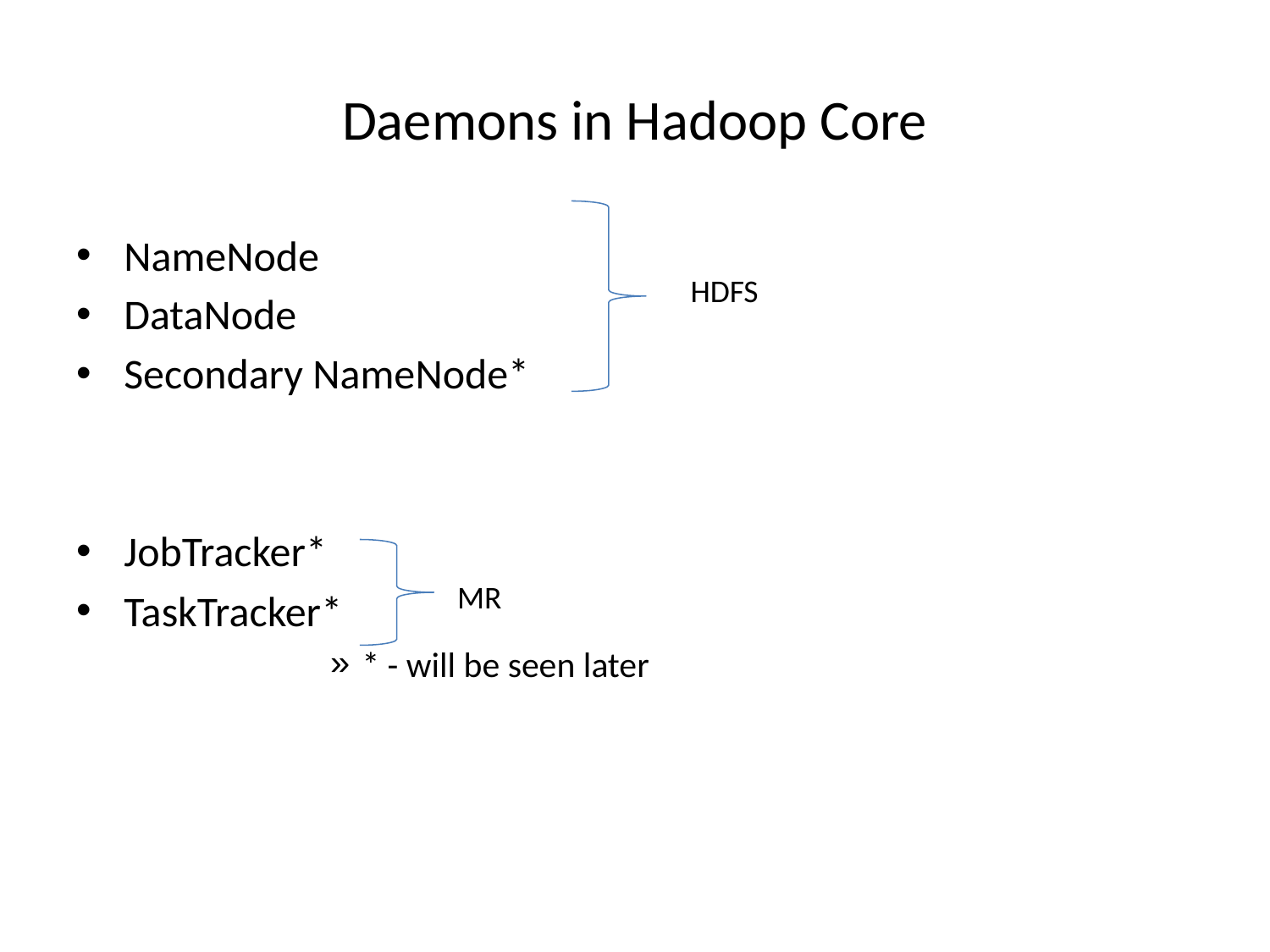

# Daemons in Hadoop Core

NameNode
DataNode
Secondary NameNode*

JobTracker*
TaskTracker*
* - will be seen later
HDFS

MR